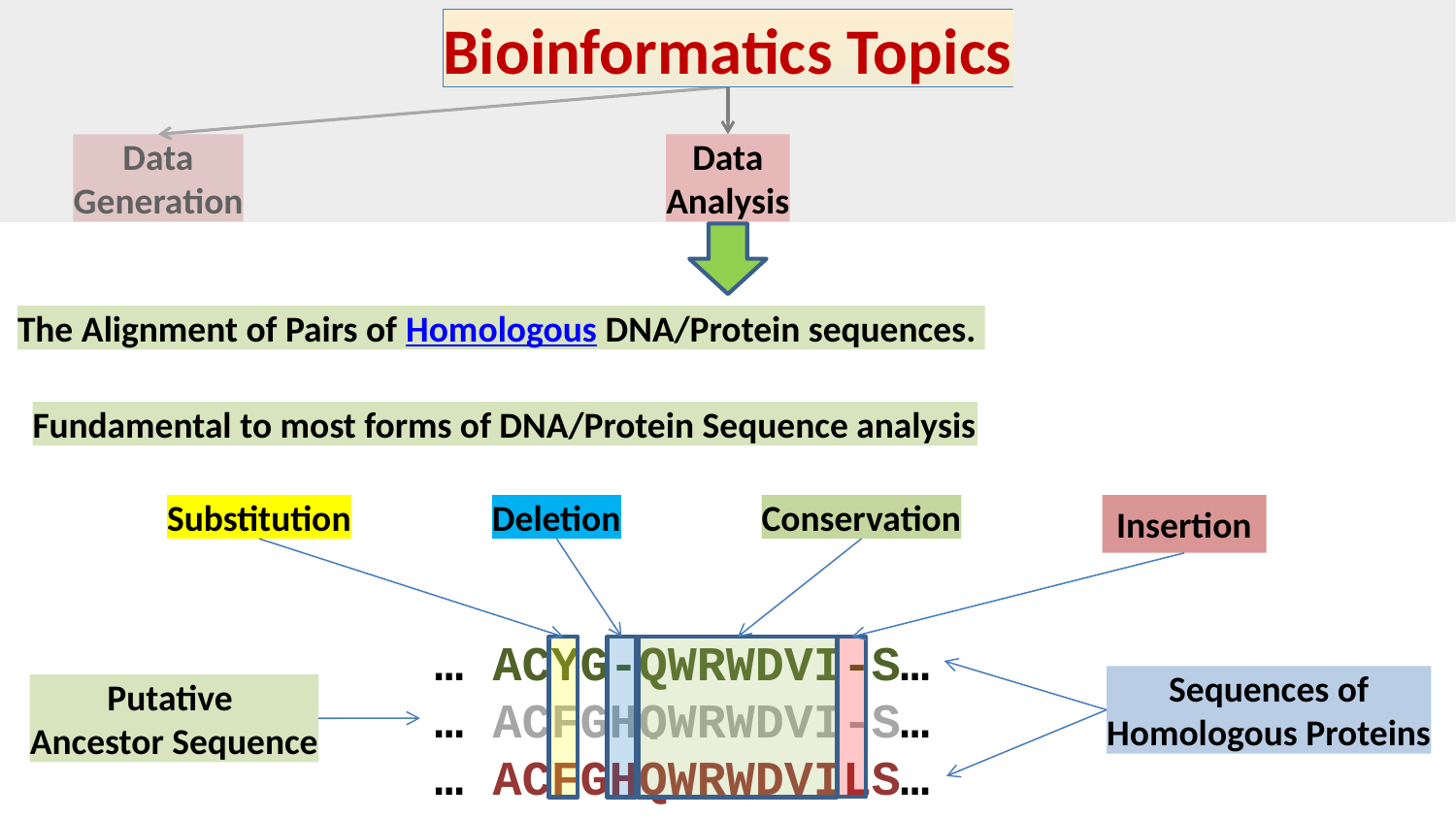

Bioinformatics Topics
Data
Generation
Data
Analysis

The Alignment of Pairs of Homologous DNA/Protein sequences.
Fundamental to most forms of DNA/Protein Sequence analysis
Substitution
Deletion
Conservation
Insertion
… ACYGQWRWDVIS…
… ACYG-QWRWDVI-S…

Sequences of
Homologous Proteins
Putative
Ancestor Sequence
… ACFGHQWRWDVIS…
… ACFGHQWRWDVI-S…
… ACFGHQWRWDVILS…